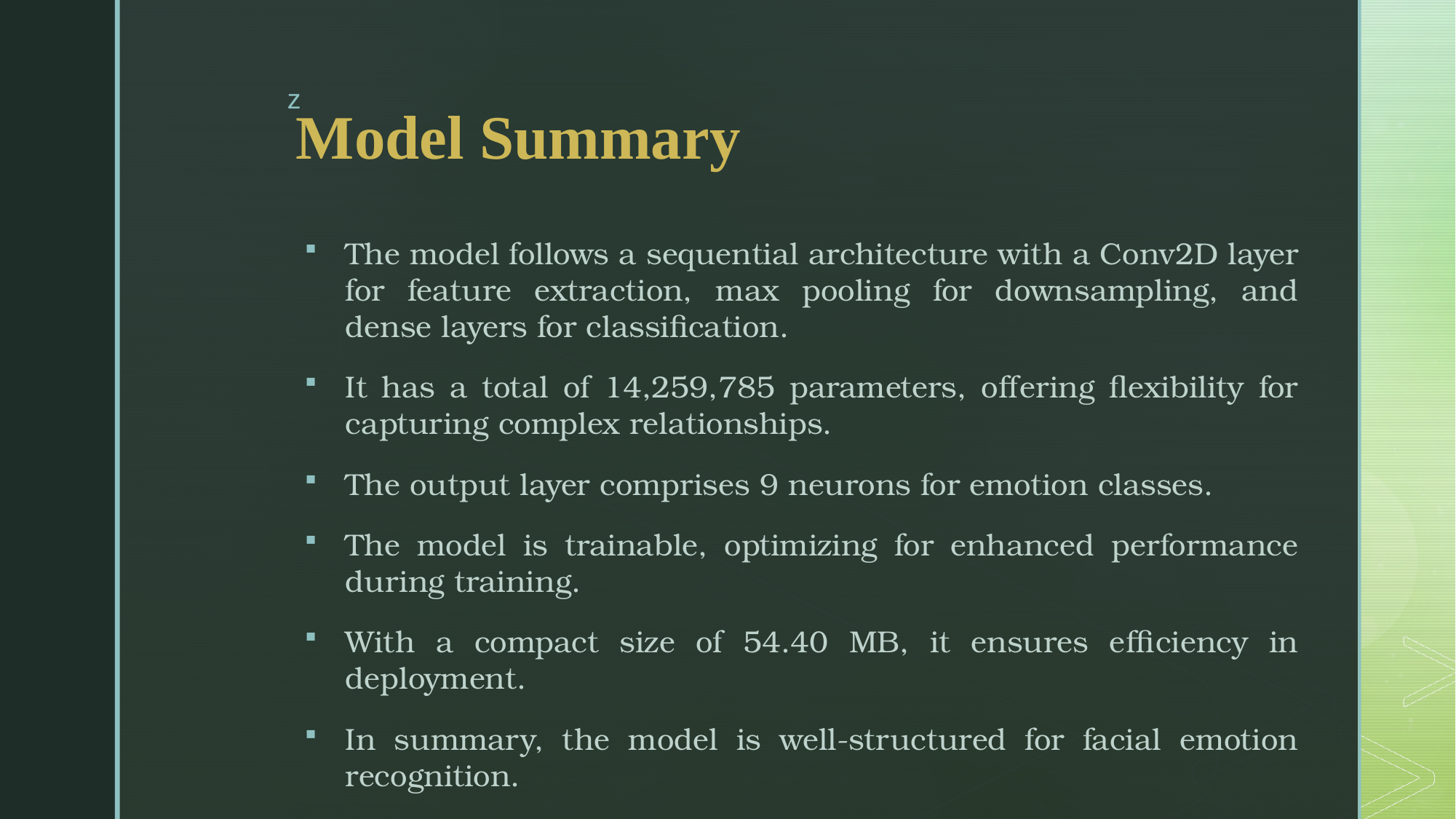

# Model Summary

The model follows a sequential architecture with a Conv2D layer for feature extraction, max pooling for downsampling, and dense layers for classification.
It has a total of 14,259,785 parameters, offering flexibility for capturing complex relationships.
The output layer comprises 9 neurons for emotion classes.
The model is trainable, optimizing for enhanced performance during training.
With a compact size of 54.40 MB, it ensures efficiency in deployment.
In summary, the model is well-structured for facial emotion recognition.